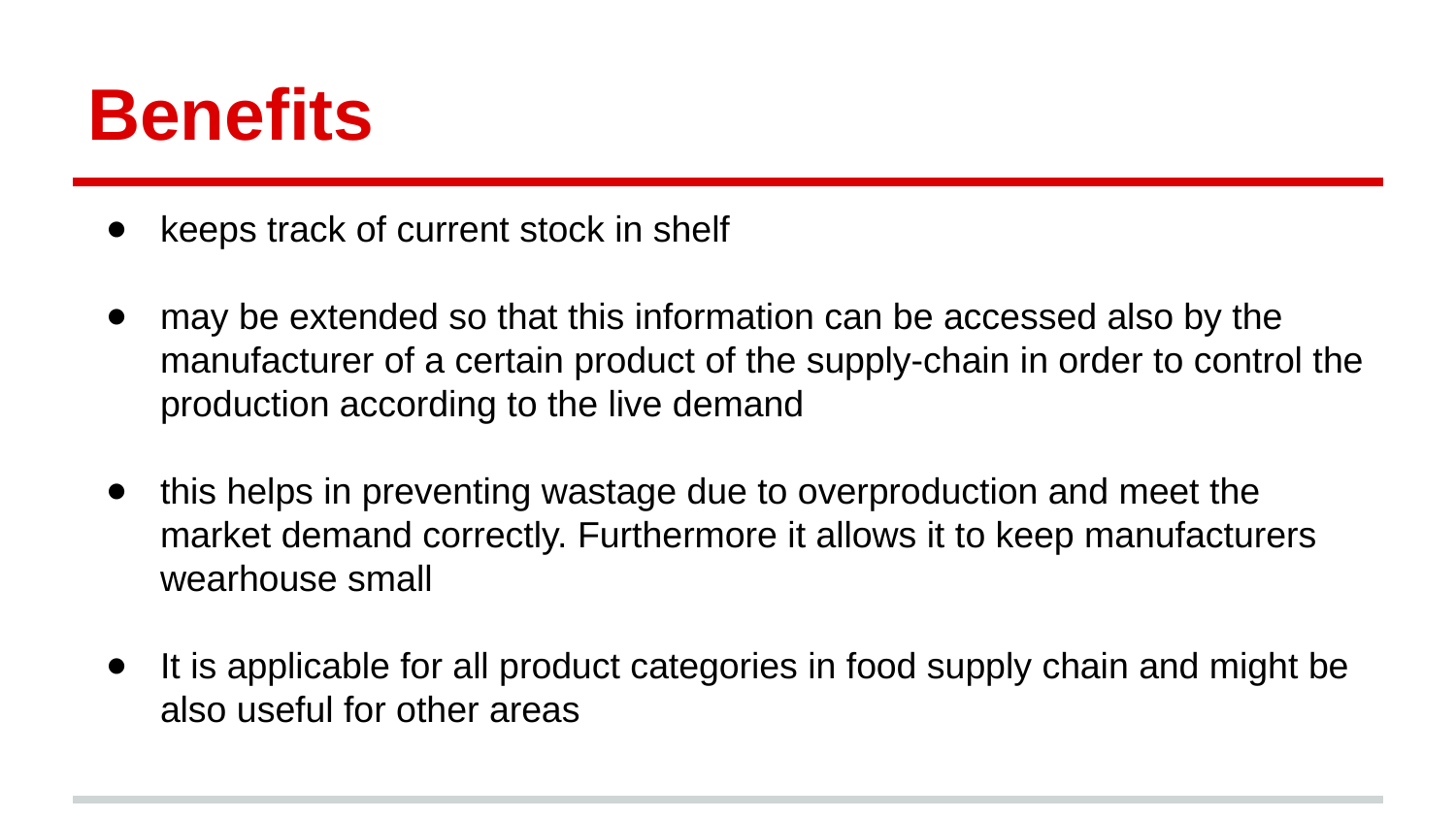

# Benefits
keeps track of current stock in shelf
may be extended so that this information can be accessed also by the manufacturer of a certain product of the supply-chain in order to control the production according to the live demand
this helps in preventing wastage due to overproduction and meet the market demand correctly. Furthermore it allows it to keep manufacturers wearhouse small
It is applicable for all product categories in food supply chain and might be also useful for other areas